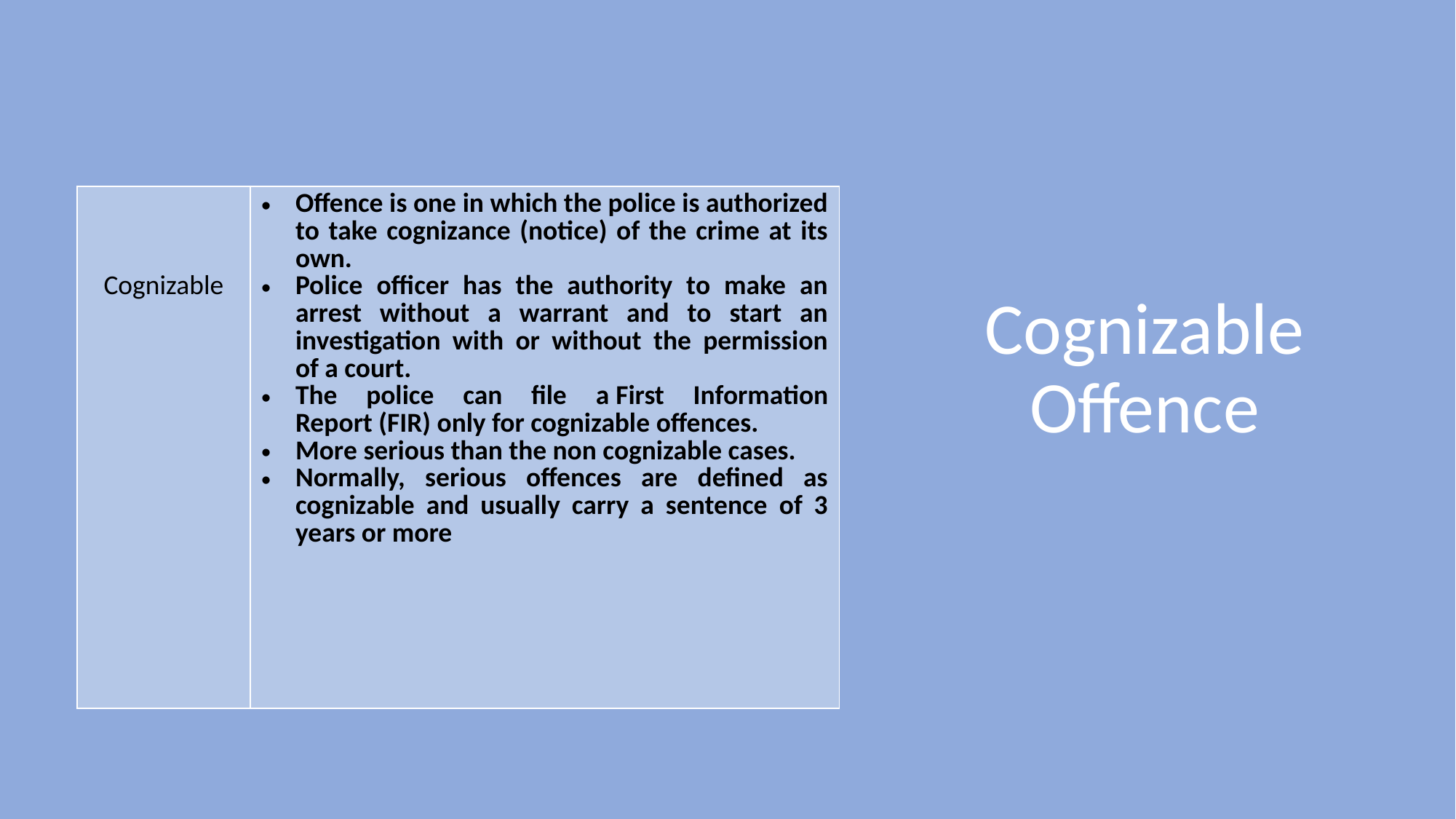

# Cognizable Offence
| Cognizable | Offence is one in which the police is authorized to take cognizance (notice) of the crime at its own.  Police officer has the authority to make an arrest without a warrant and to start an investigation with or without the permission of a court. The police can file a First Information Report (FIR) only for cognizable offences. More serious than the non cognizable cases.  Normally, serious offences are defined as cognizable and usually carry a sentence of 3 years or more |
| --- | --- |